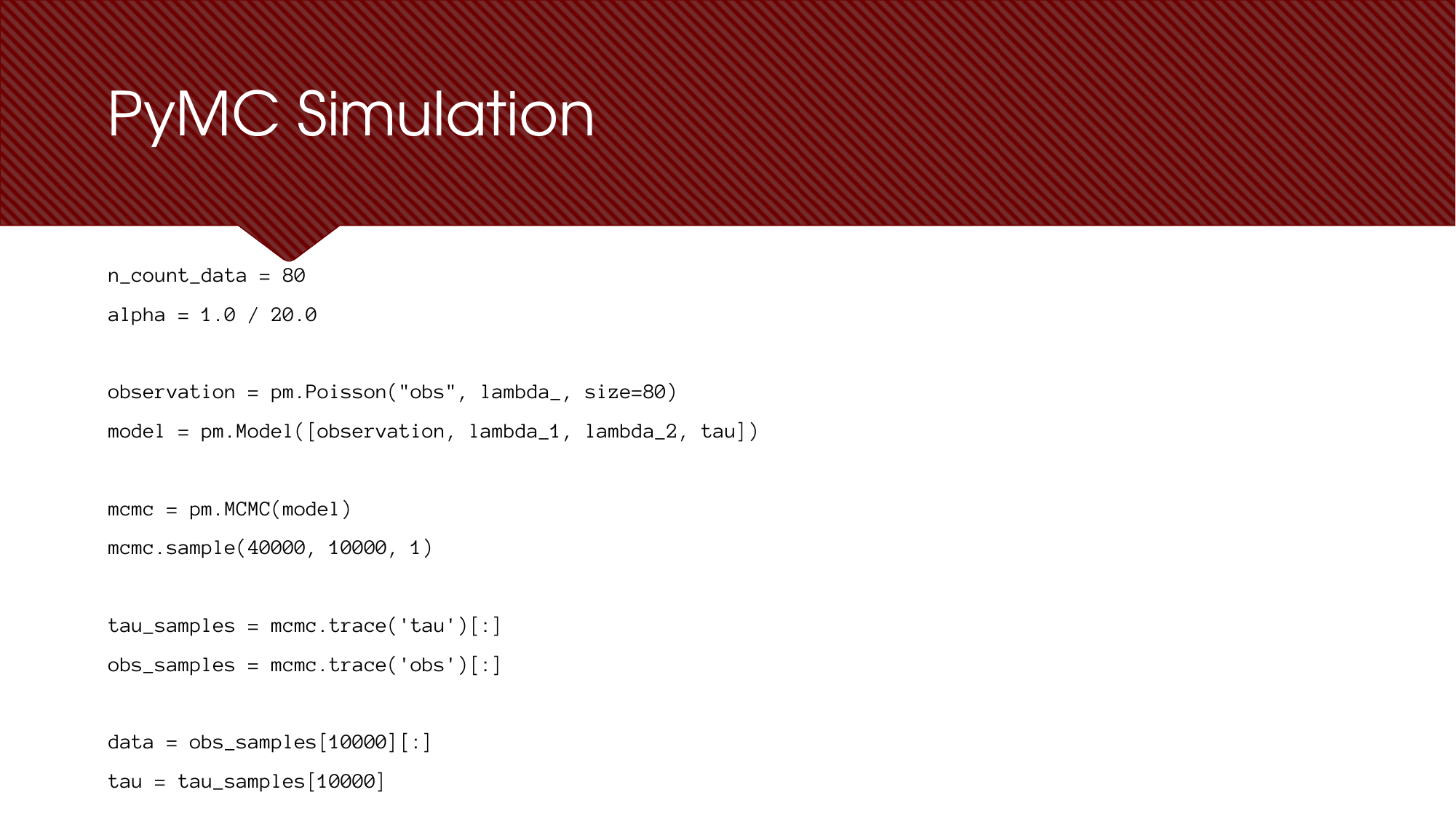

# PyMC Simulation
n_count_data = 80
alpha = 1.0 / 20.0

observation = pm.Poisson("obs", lambda_, size=80)
model = pm.Model([observation, lambda_1, lambda_2, tau])

mcmc = pm.MCMC(model)
mcmc.sample(40000, 10000, 1)

tau_samples = mcmc.trace('tau')[:]
obs_samples = mcmc.trace('obs')[:]

data = obs_samples[10000][:]
tau = tau_samples[10000]